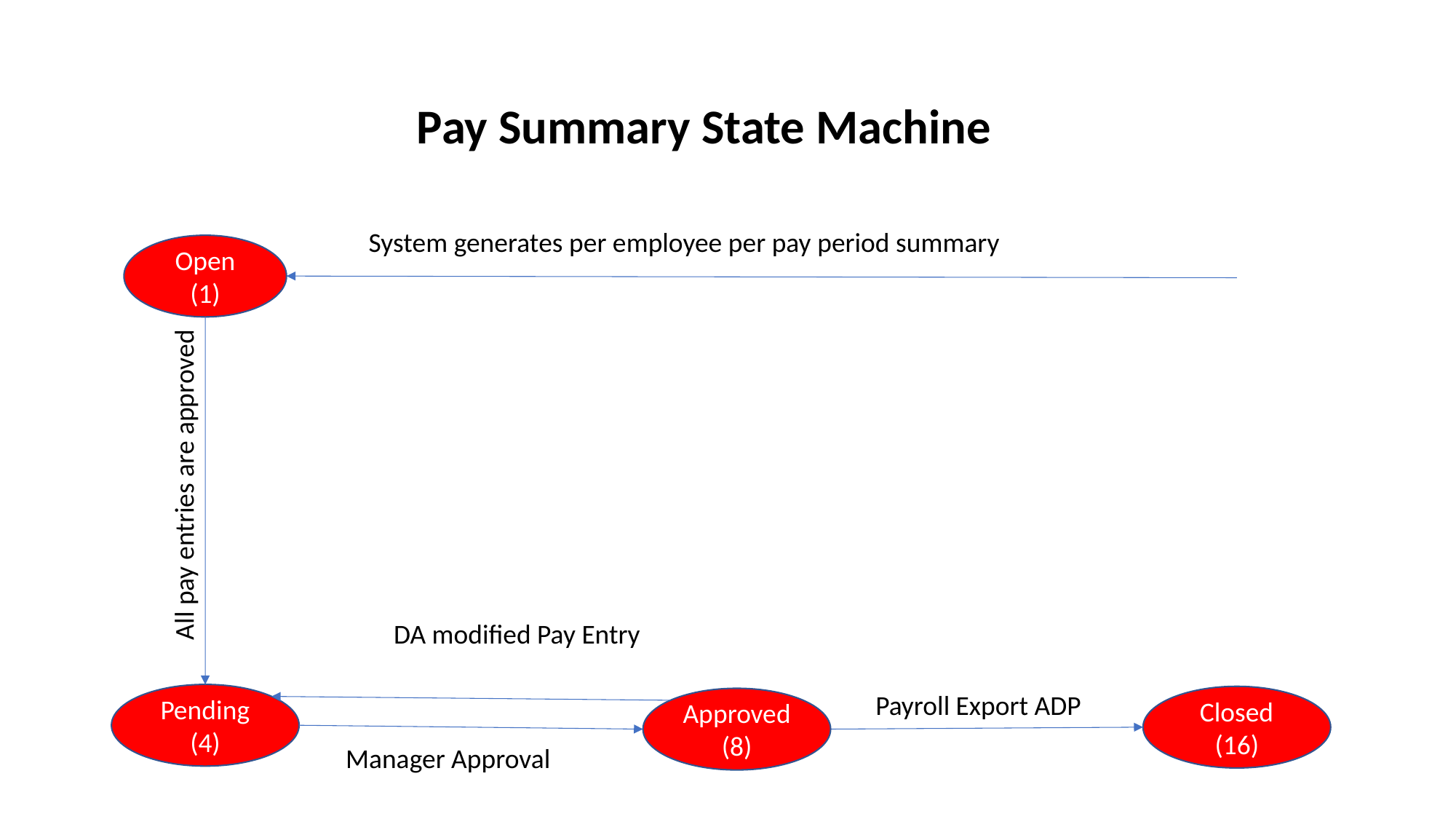

Pay Summary State Machine
System generates per employee per pay period summary
Open (1)
All pay entries are approved
DA modified Pay Entry
Payroll Export ADP
Pending (4)
Closed (16)
Approved (8)
Manager Approval